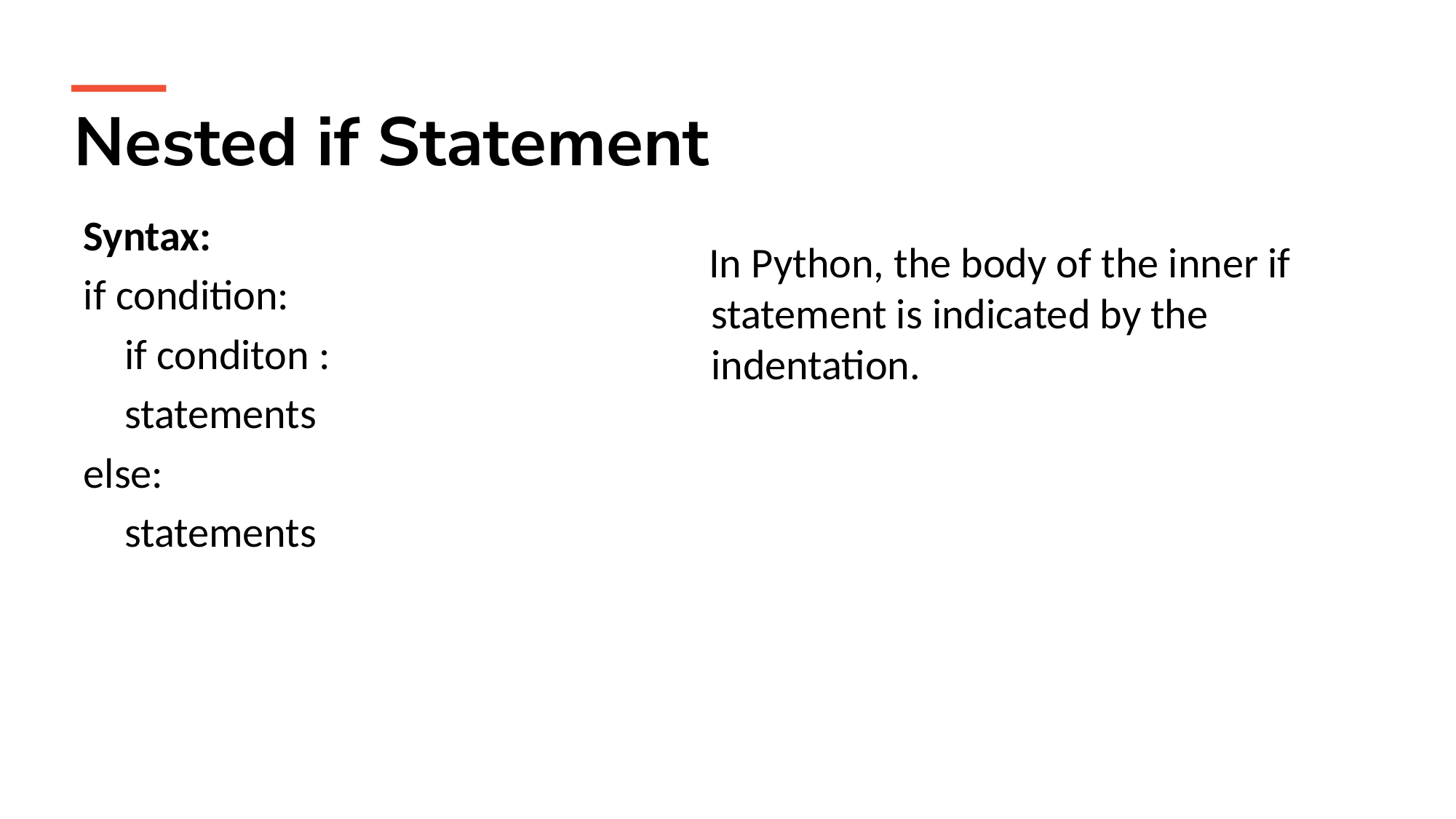

Nested if Statement

Syntax:
if condition:
	if conditon :
	statements
else:
	statements

    In Python, the body of the inner if statement is indicated by the indentation.